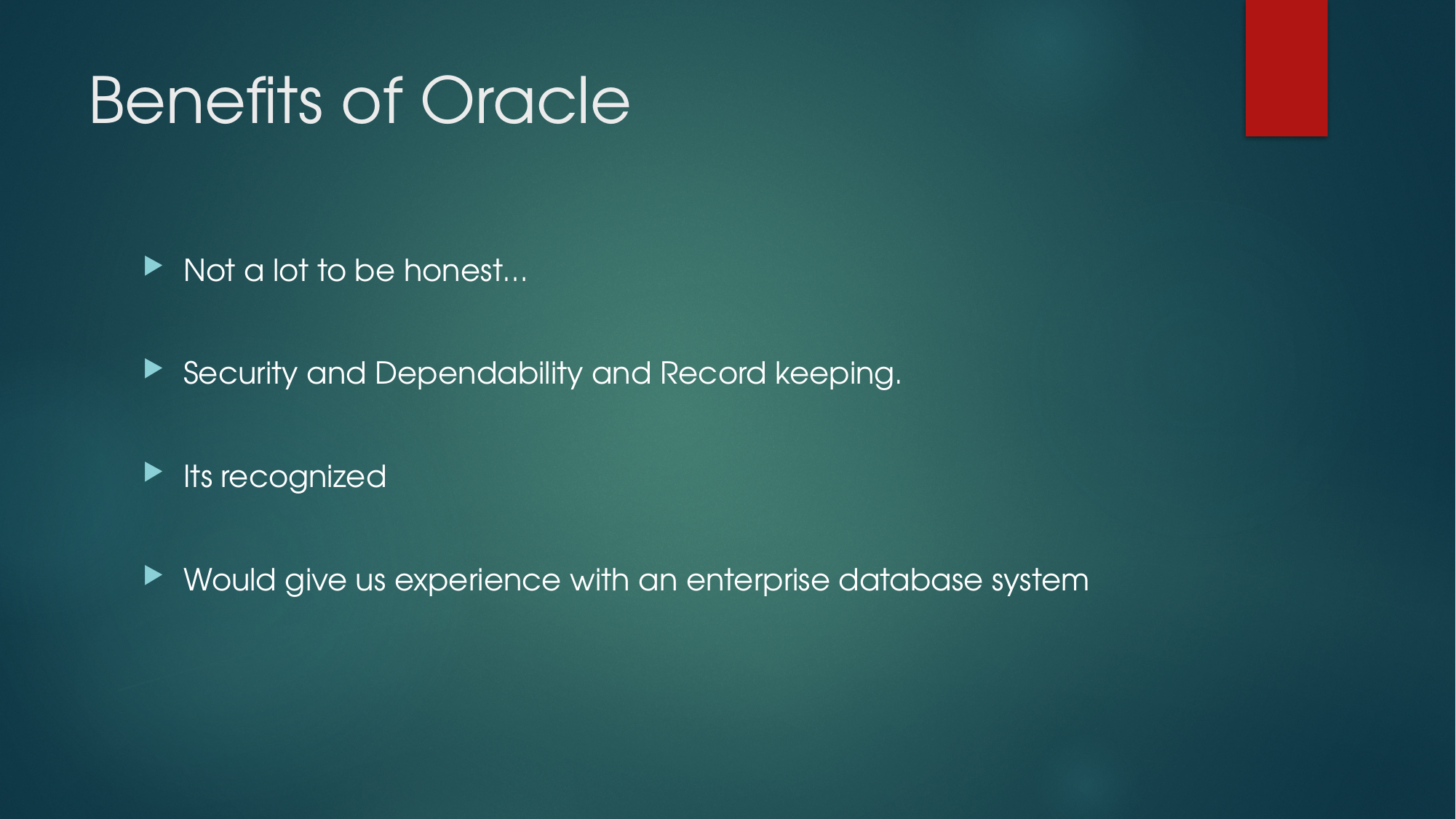

# Benefits of Oracle
Not a lot to be honest…

Security and Dependability and Record keeping.

Its recognized

Would give us experience with an enterprise database system